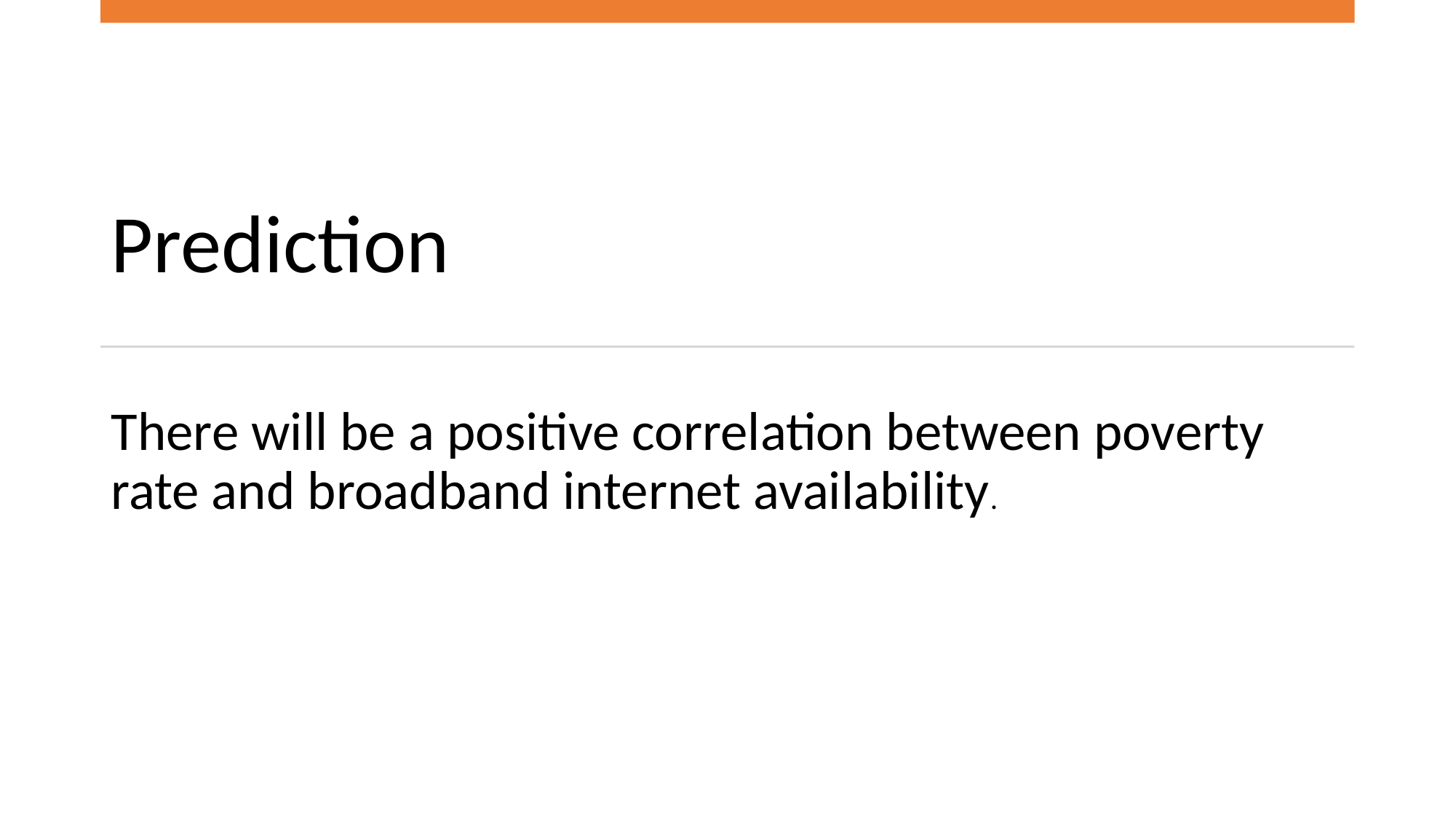

# Prediction

There will be a positive correlation between poverty rate and broadband internet availability.